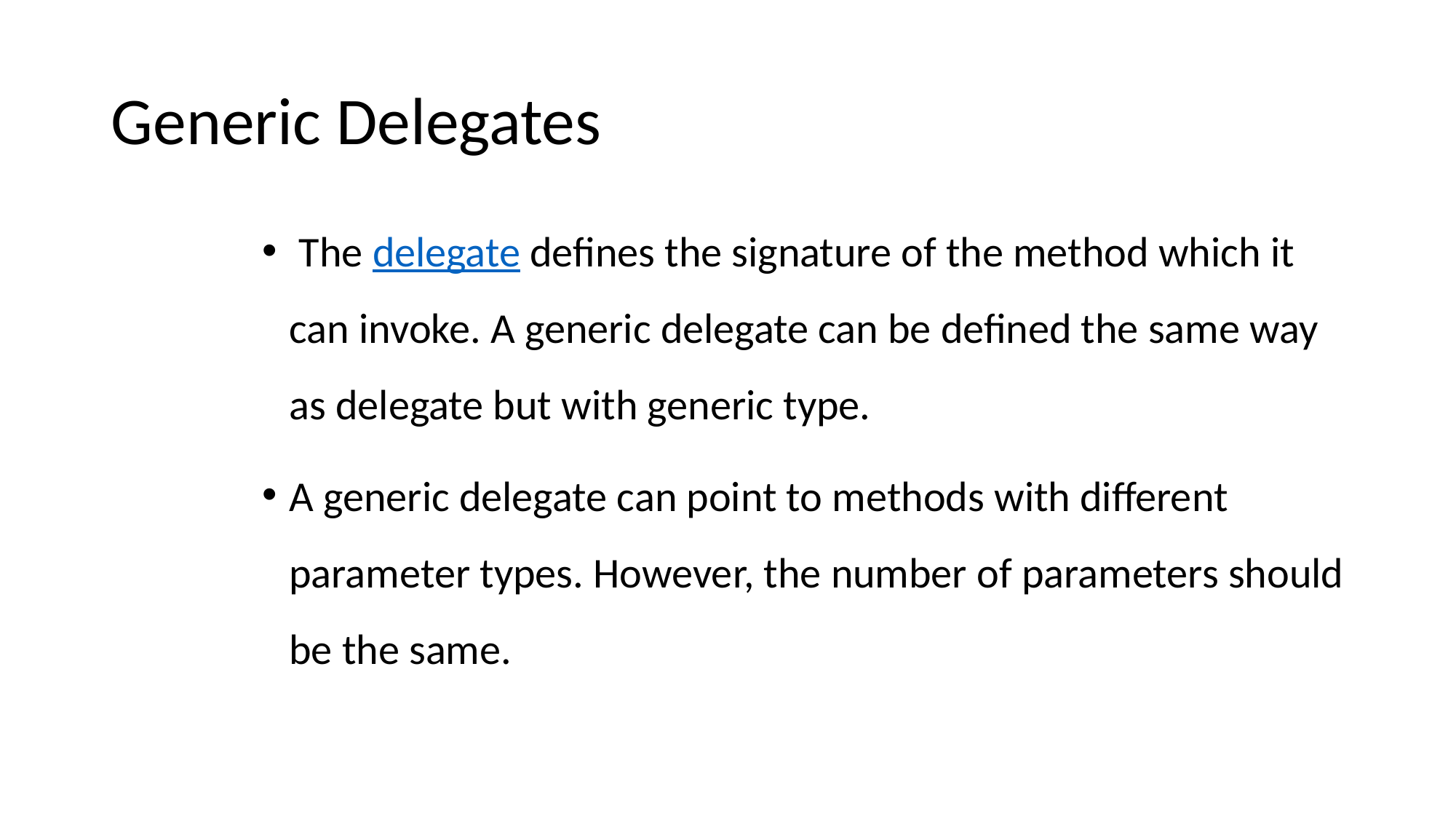

# Generic Delegates
 The delegate defines the signature of the method which it can invoke. A generic delegate can be defined the same way as delegate but with generic type.
A generic delegate can point to methods with different parameter types. However, the number of parameters should be the same.